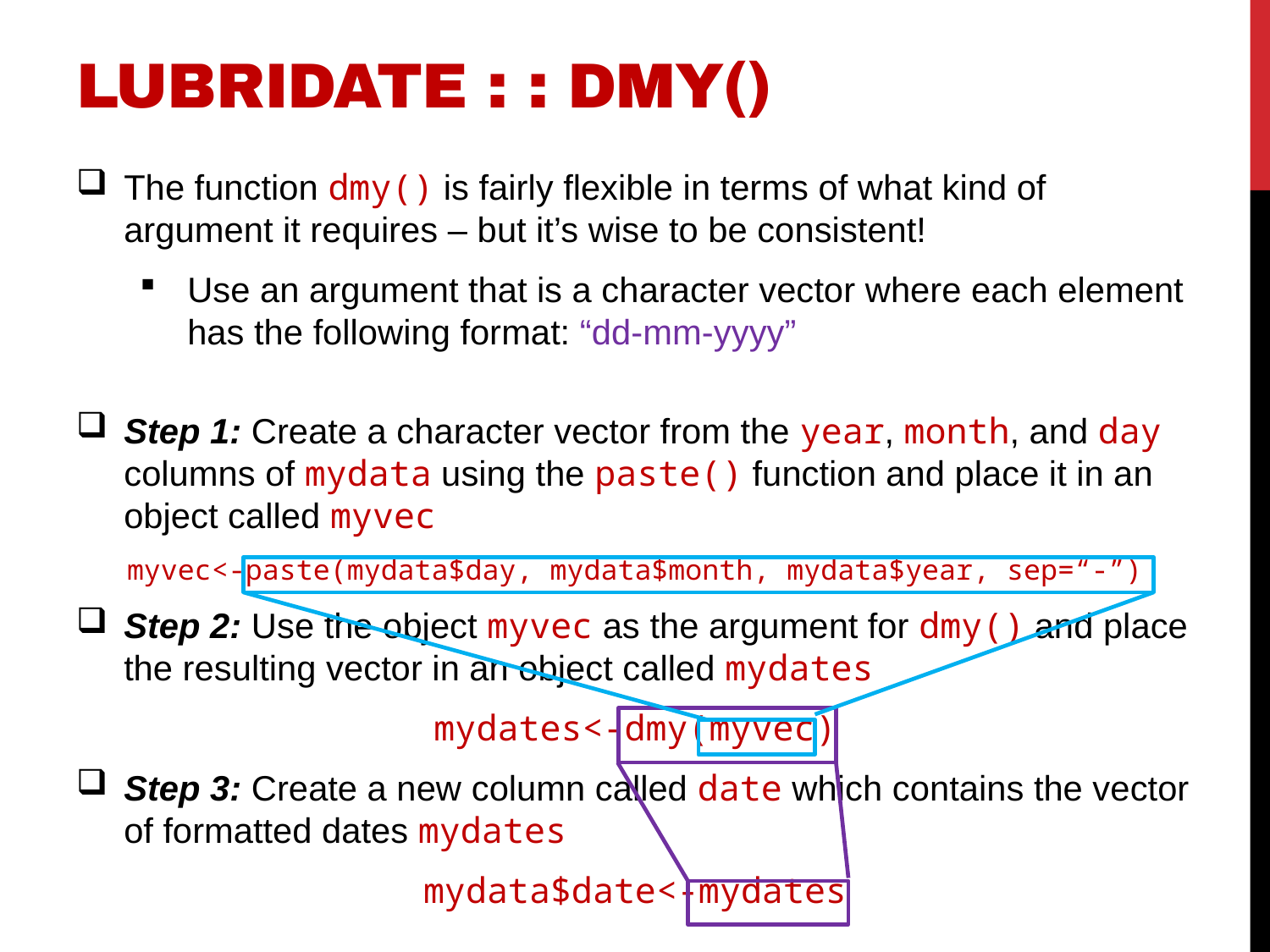

# Lubridate : : dmy()
The function dmy() is fairly flexible in terms of what kind of argument it requires – but it’s wise to be consistent!
Use an argument that is a character vector where each element has the following format: “dd-mm-yyyy”

Step 1: Create a character vector from the year, month, and day columns of mydata using the paste() function and place it in an object called myvec
myvec<-paste(mydata$day, mydata$month, mydata$year, sep=“-”)
Step 2: Use the object myvec as the argument for dmy() and place the resulting vector in an object called mydates
mydates<-dmy(myvec)
Step 3: Create a new column called date which contains the vector of formatted dates mydates
mydata$date<-mydates